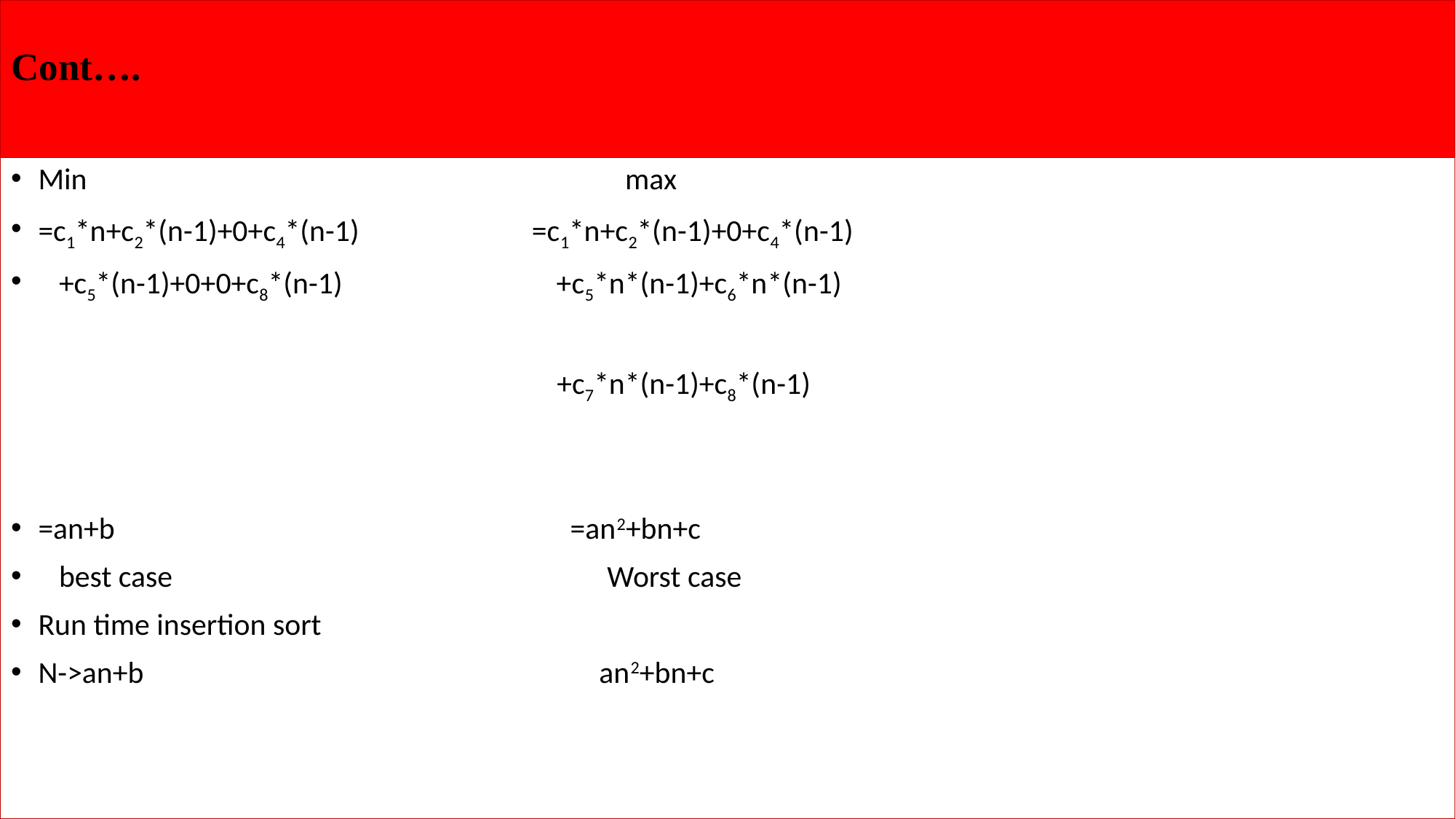

# Cont….
Min                                                                              max
=c1*n+c2*(n-1)+0+c4*(n-1)                         =c1*n+c2*(n-1)+0+c4*(n-1)
   +c5*(n-1)+0+0+c8*(n-1)                               +c5*n*(n-1)+c6*n*(n-1)

                                                                               +c7*n*(n-1)+c8*(n-1)

=an+b                                                                  =an2+bn+c
   best case                                                               Worst case
Run time insertion sort
N->an+b                                                                  an2+bn+c